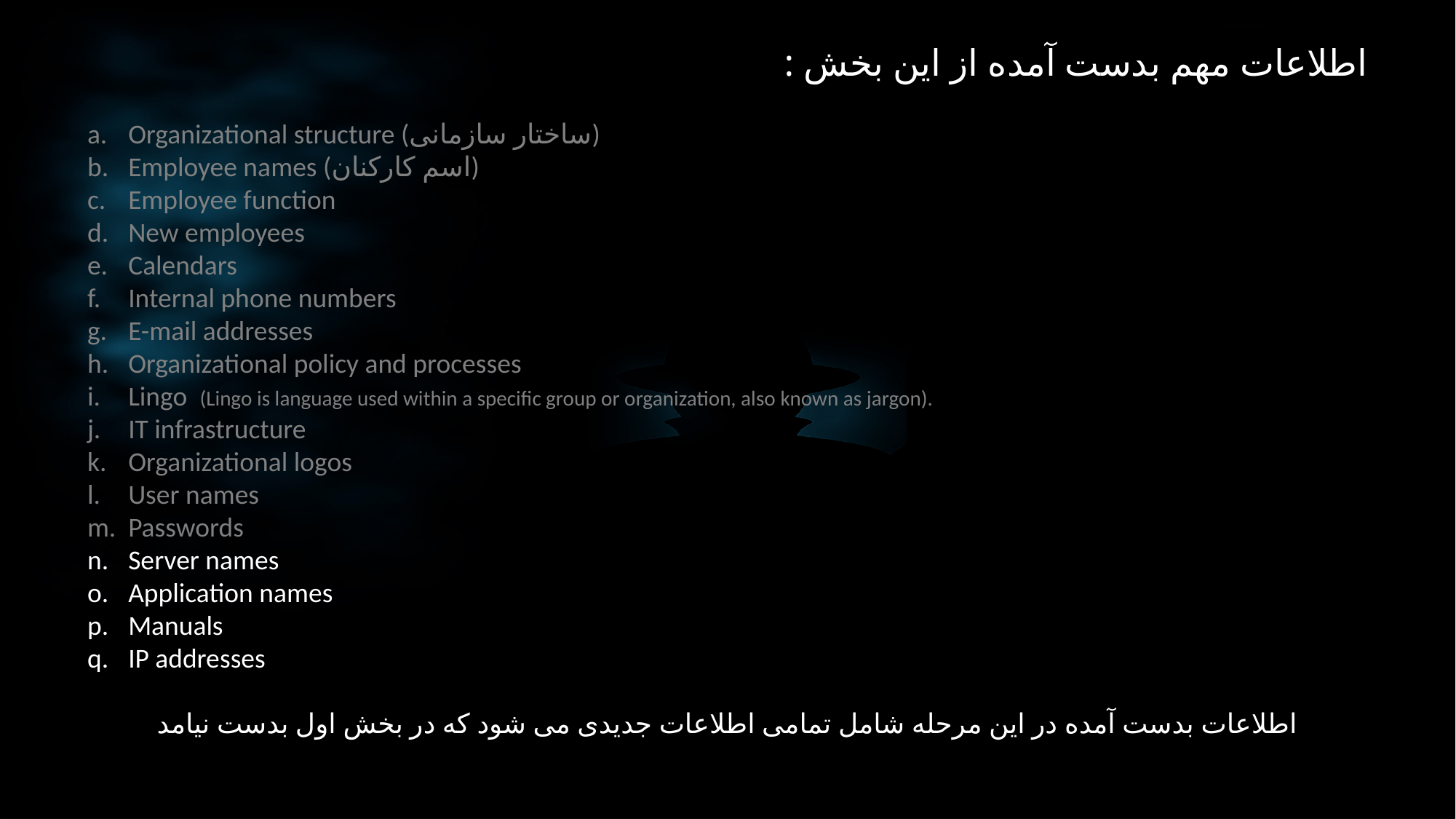

اطلاعات مهم بدست آمده از این بخش :

Organizational structure (ساختار سازمانی)
Employee names (اسم کارکنان)
Employee function
New employees
Calendars
Internal phone numbers
E-mail addresses
Organizational policy and processes
Lingo  (Lingo is language used within a specific group or organization, also known as jargon).
IT infrastructure
Organizational logos
User names
Passwords
Server names
Application names
Manuals
IP addresses

اطلاعات بدست آمده در این مرحله شامل تمامی اطلاعات جدیدی می شود که در بخش اول بدست نیامد